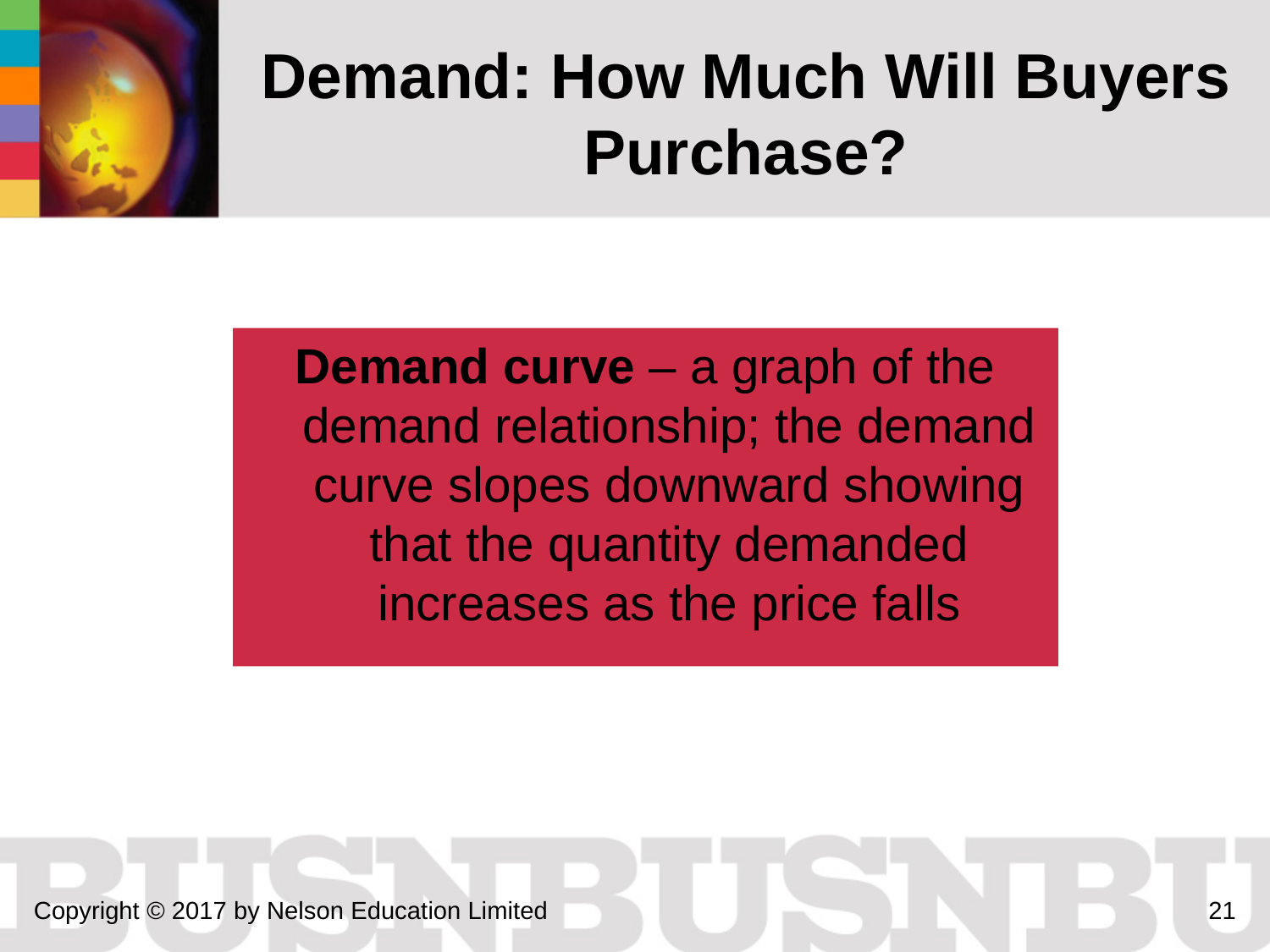

# Demand: How Much Will Buyers Purchase?
Demand curve – a graph of the demand relationship; the demand curve slopes downward showing that the quantity demanded increases as the price falls
Copyright © 2017 by Nelson Education Limited
21